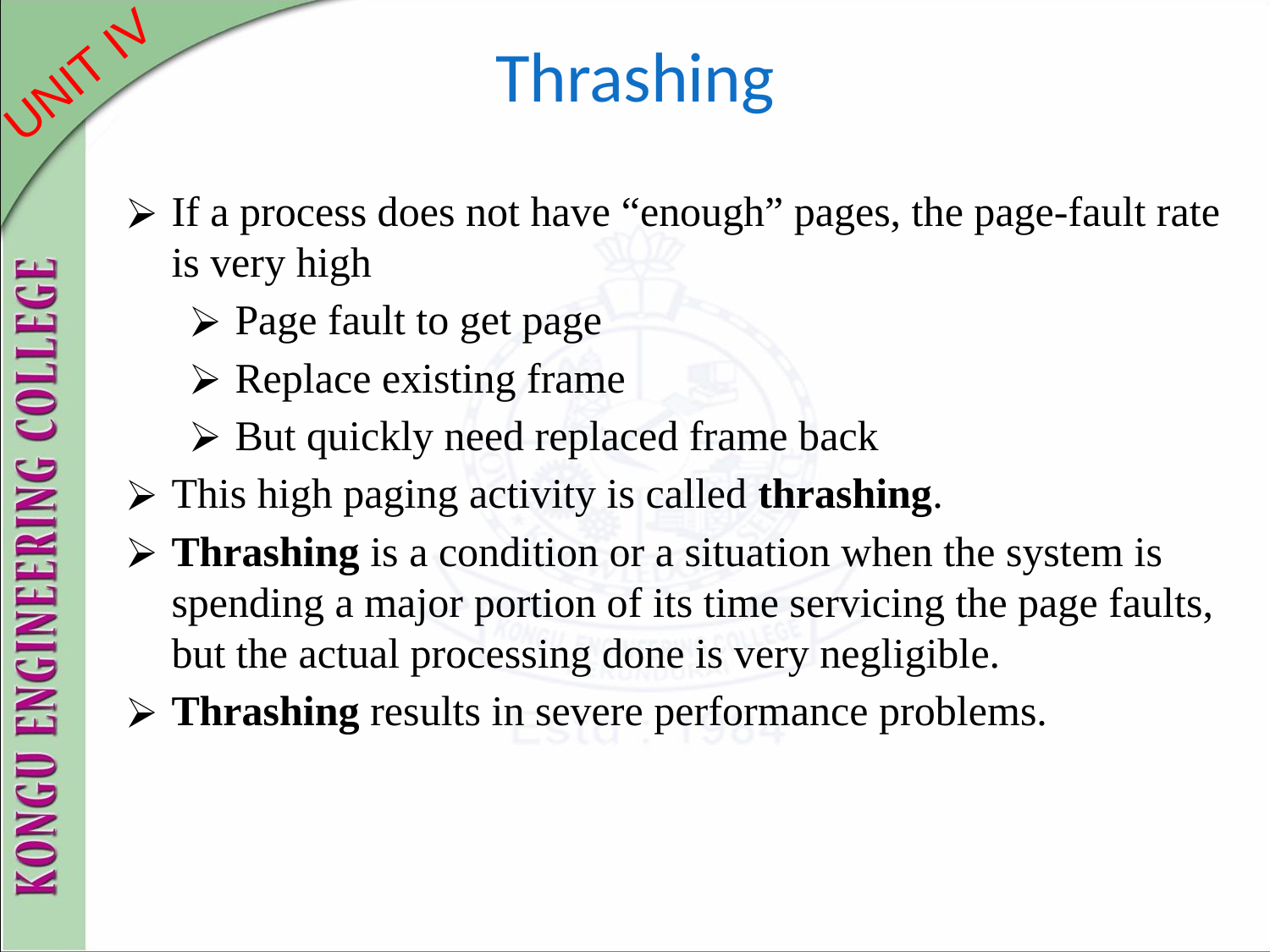

# Thrashing
If a process does not have “enough” pages, the page-fault rate is very high
Page fault to get page
Replace existing frame
But quickly need replaced frame back
This high paging activity is called thrashing.
Thrashing is a condition or a situation when the system is spending a major portion of its time servicing the page faults, but the actual processing done is very negligible.
Thrashing results in severe performance problems.